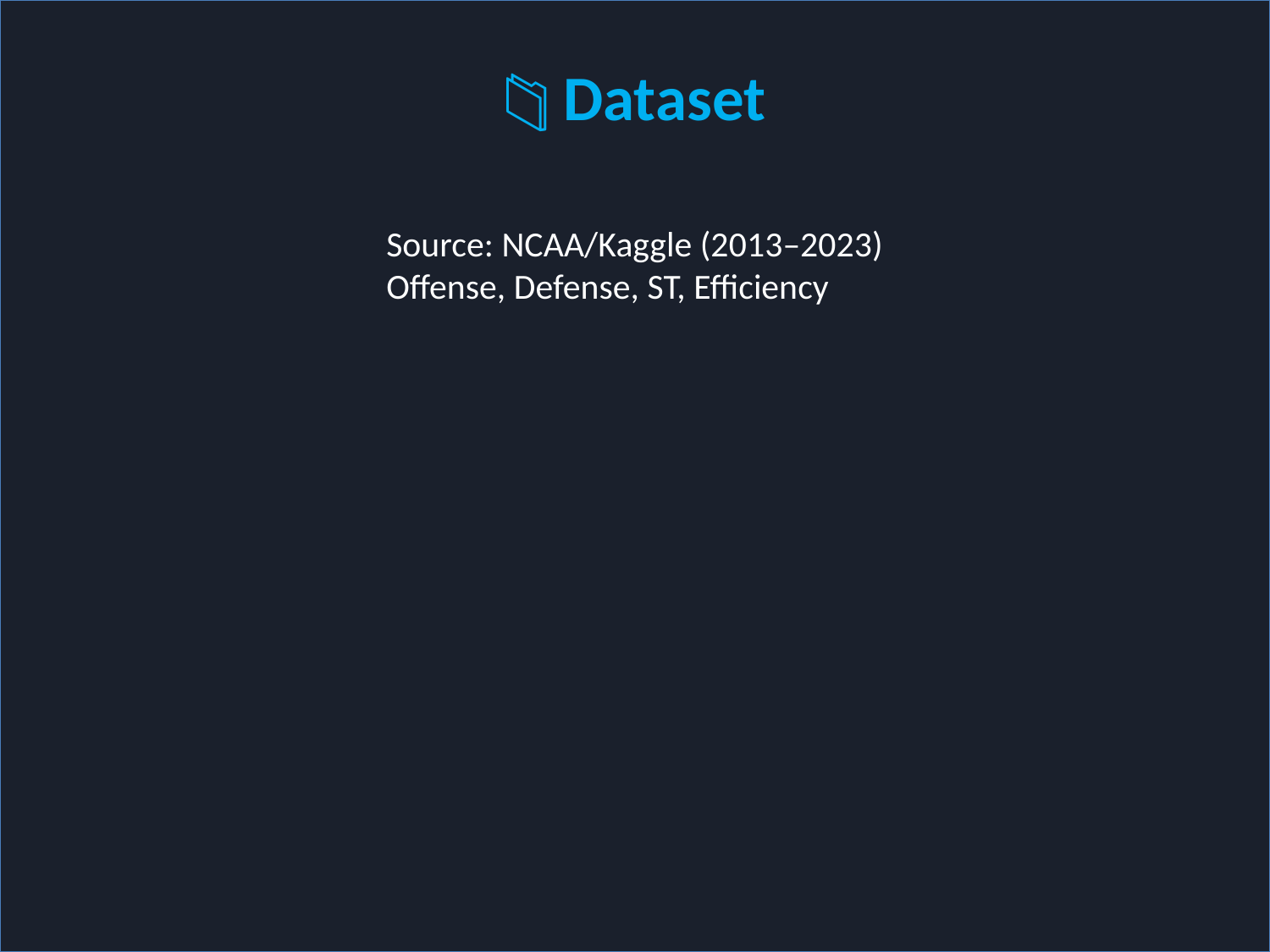

📁 Dataset

Source: NCAA/Kaggle (2013–2023)
Offense, Defense, ST, Efficiency